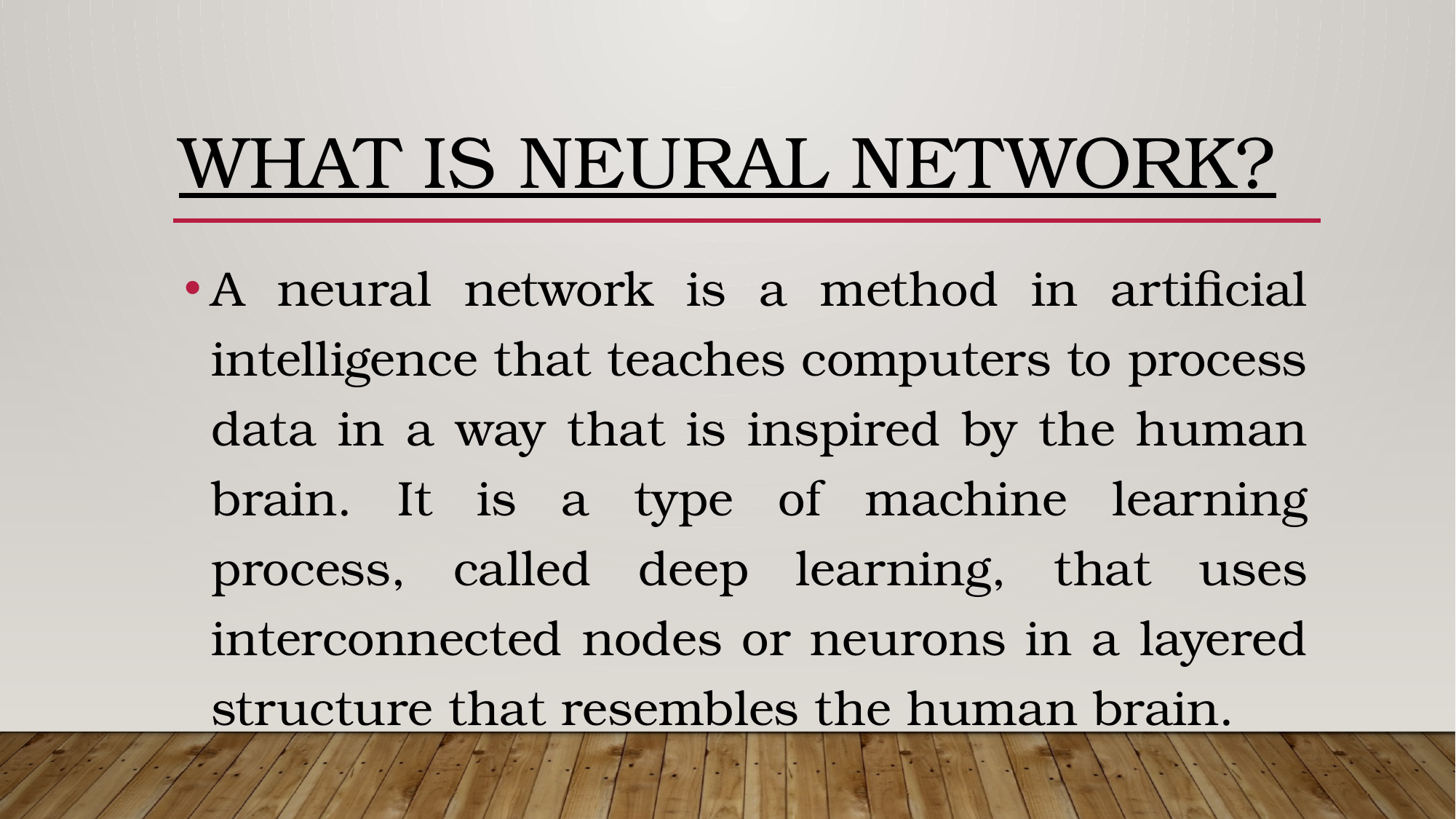

# What is neural network?
A neural network is a method in artificial intelligence that teaches computers to process data in a way that is inspired by the human brain. It is a type of machine learning process, called deep learning, that uses interconnected nodes or neurons in a layered structure that resembles the human brain.